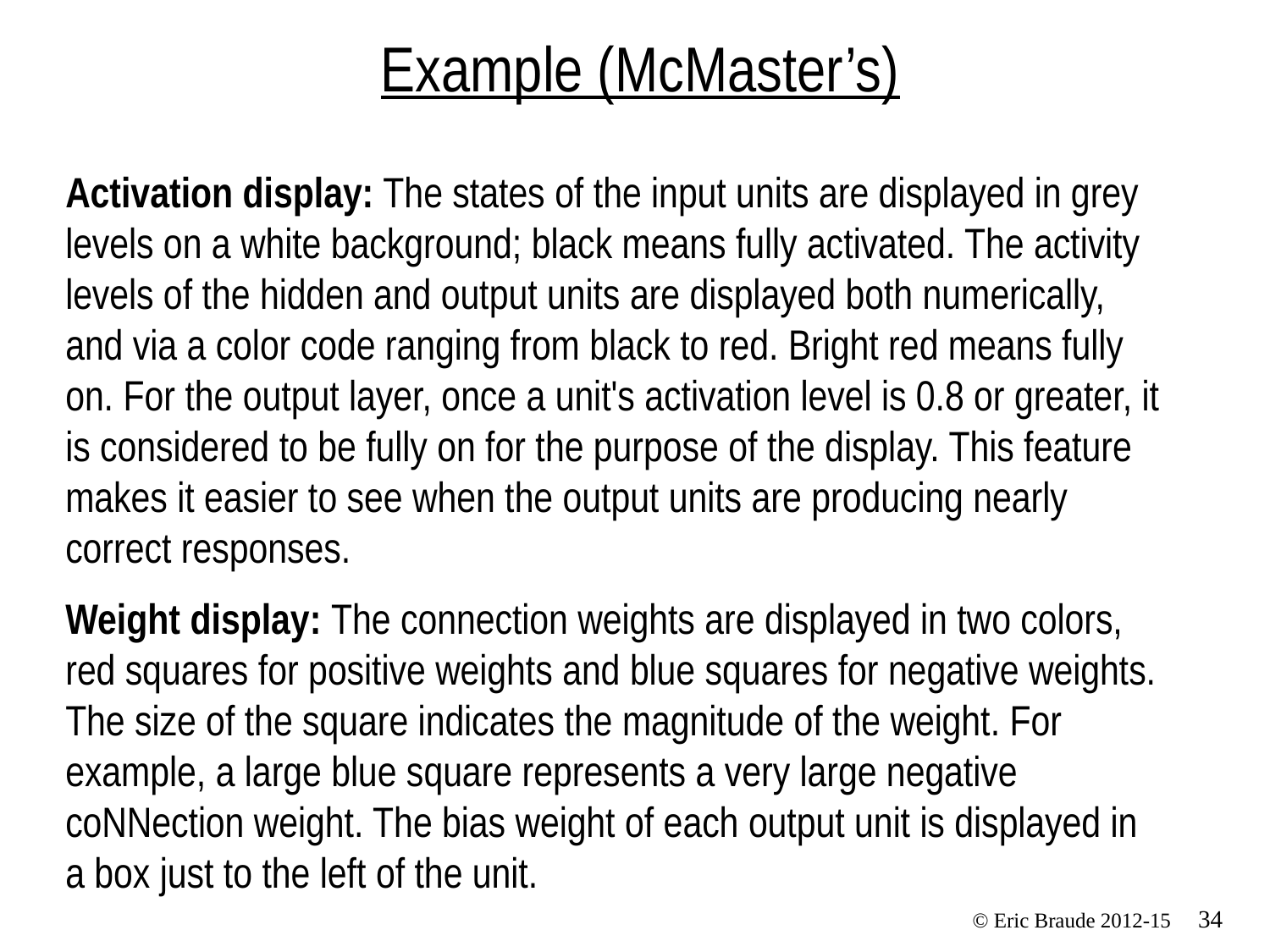

# Example (McMaster’s)
Activation display: The states of the input units are displayed in grey levels on a white background; black means fully activated. The activity levels of the hidden and output units are displayed both numerically, and via a color code ranging from black to red. Bright red means fully on. For the output layer, once a unit's activation level is 0.8 or greater, it is considered to be fully on for the purpose of the display. This feature makes it easier to see when the output units are producing nearly correct responses.
Weight display: The connection weights are displayed in two colors, red squares for positive weights and blue squares for negative weights. The size of the square indicates the magnitude of the weight. For example, a large blue square represents a very large negative coNNection weight. The bias weight of each output unit is displayed in a box just to the left of the unit.